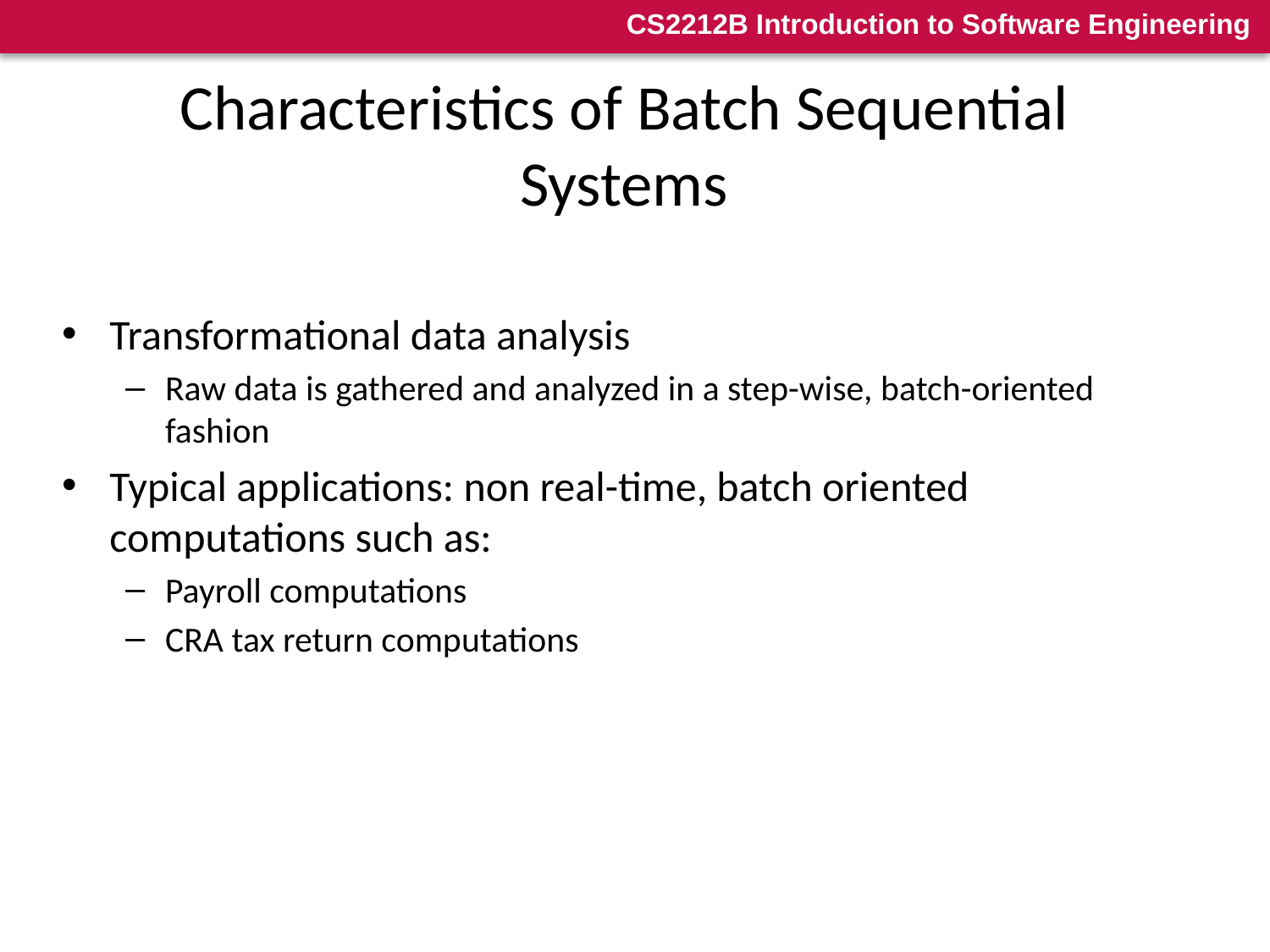

# Characteristics of Batch Sequential Systems
Transformational data analysis
Raw data is gathered and analyzed in a step-wise, batch-oriented fashion
Typical applications: non real-time, batch oriented computations such as:
Payroll computations
CRA tax return computations